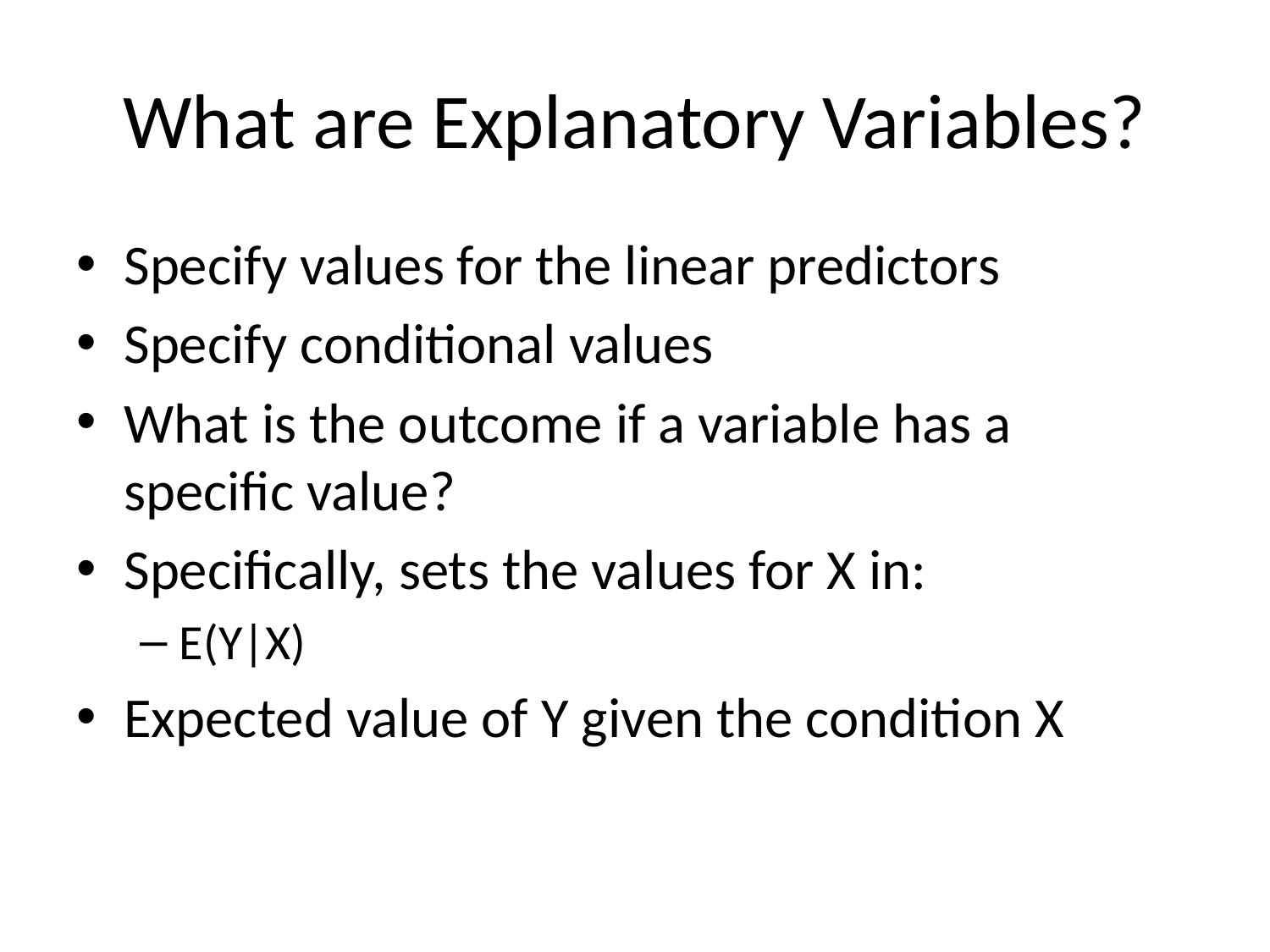

# What are Explanatory Variables?
Specify values for the linear predictors
Specify conditional values
What is the outcome if a variable has a specific value?
Specifically, sets the values for X in:
E(Y|X)
Expected value of Y given the condition X